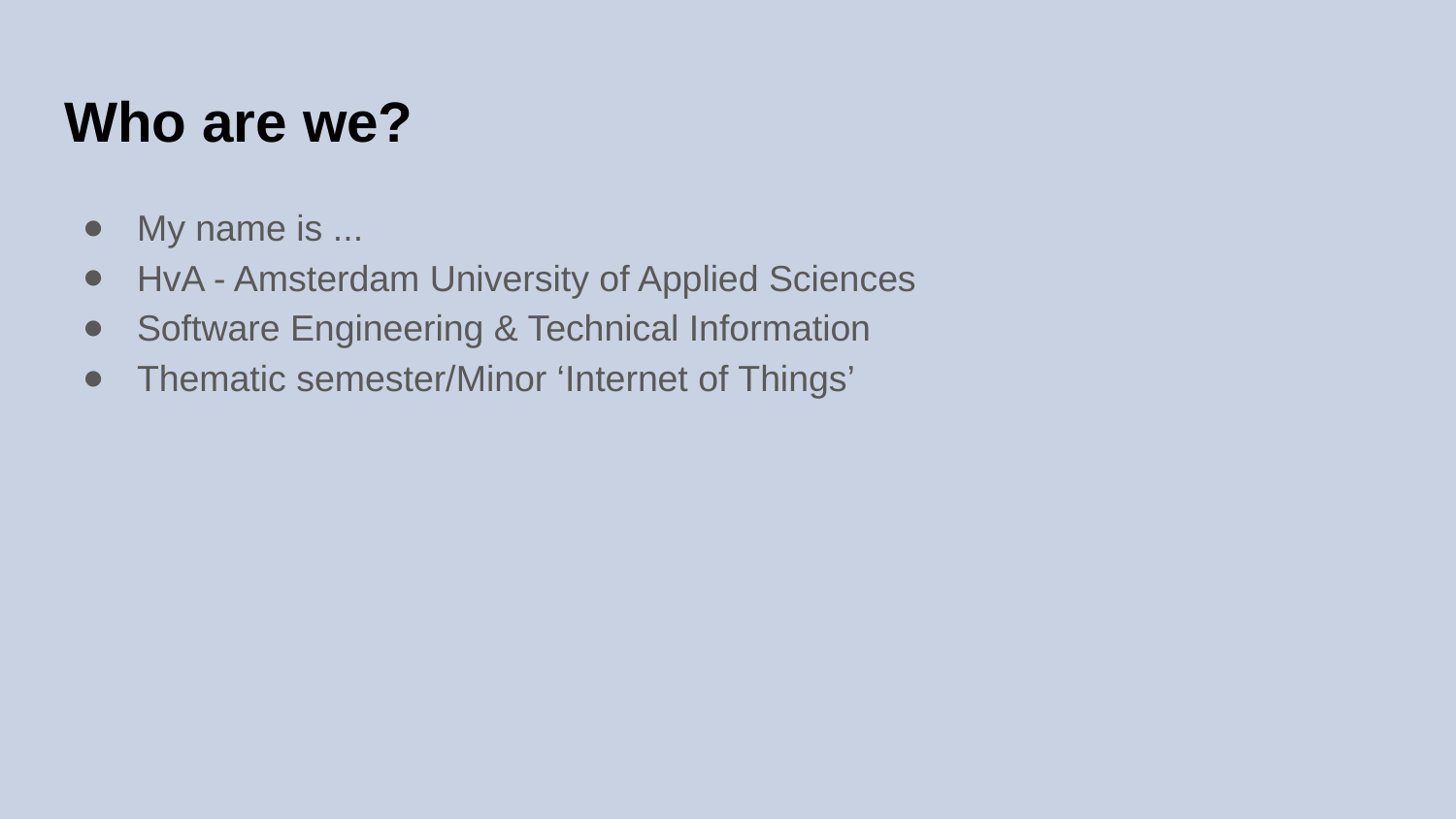

# Who are we?
My name is ...
HvA - Amsterdam University of Applied Sciences
Software Engineering & Technical Information
Thematic semester/Minor ‘Internet of Things’